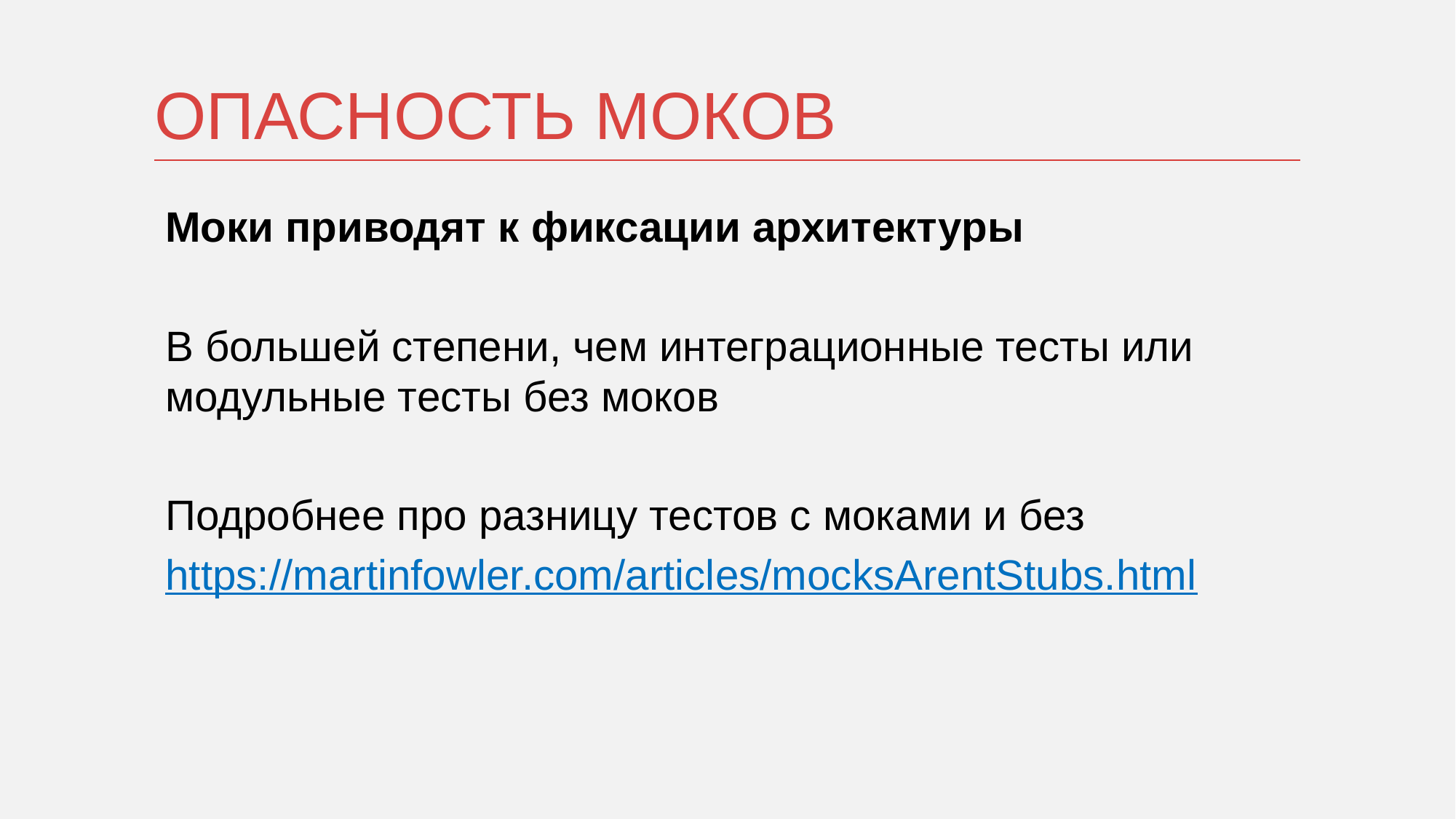

# Опасность моков
Моки приводят к фиксации архитектуры

В большей степени, чем интеграционные тесты или модульные тесты без моков

Подробнее про разницу тестов с моками и без
https://martinfowler.com/articles/mocksArentStubs.html